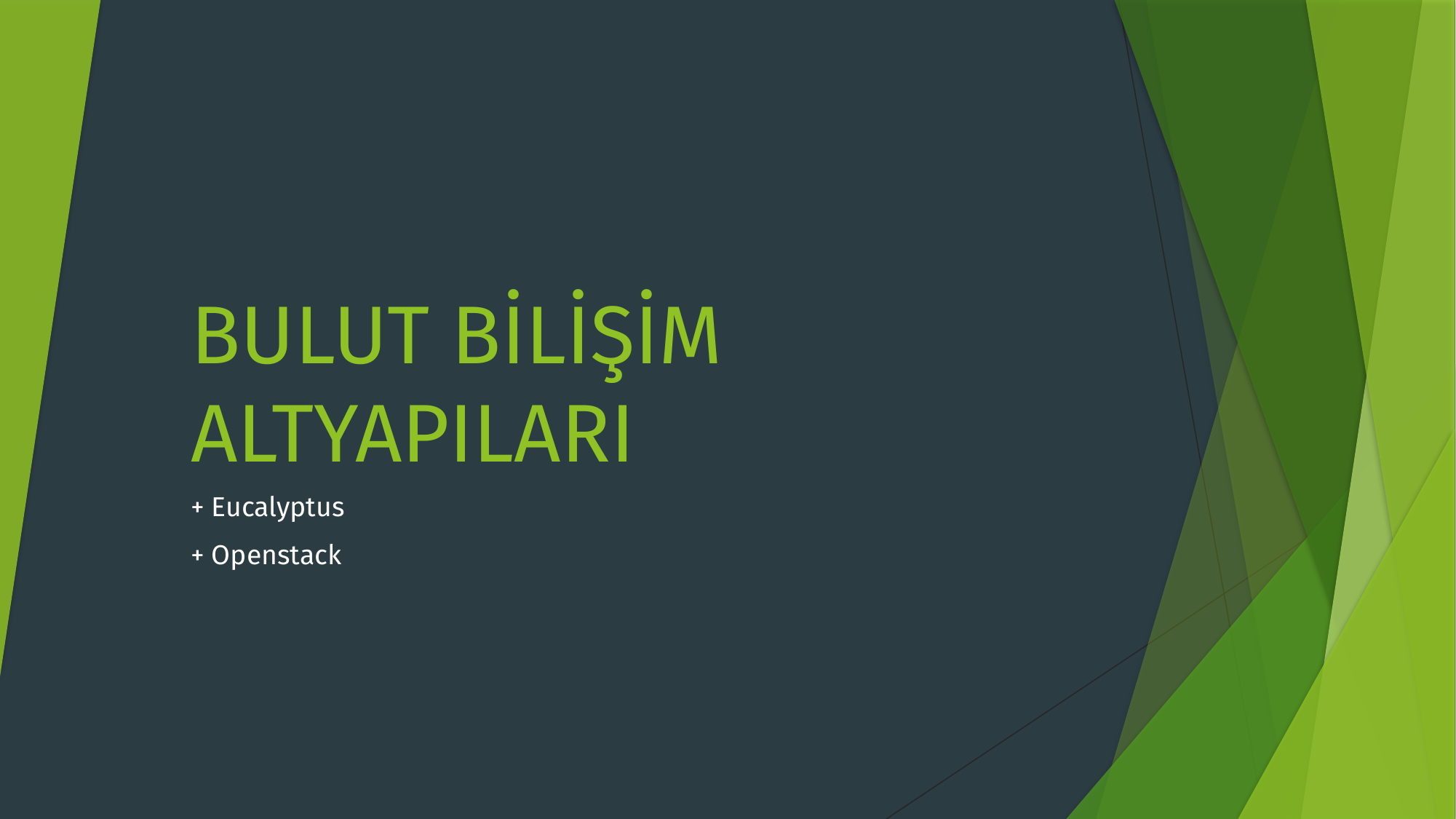

# BULUT BİLİŞİM ALTYAPILARI
+ Eucalyptus
+ Openstack